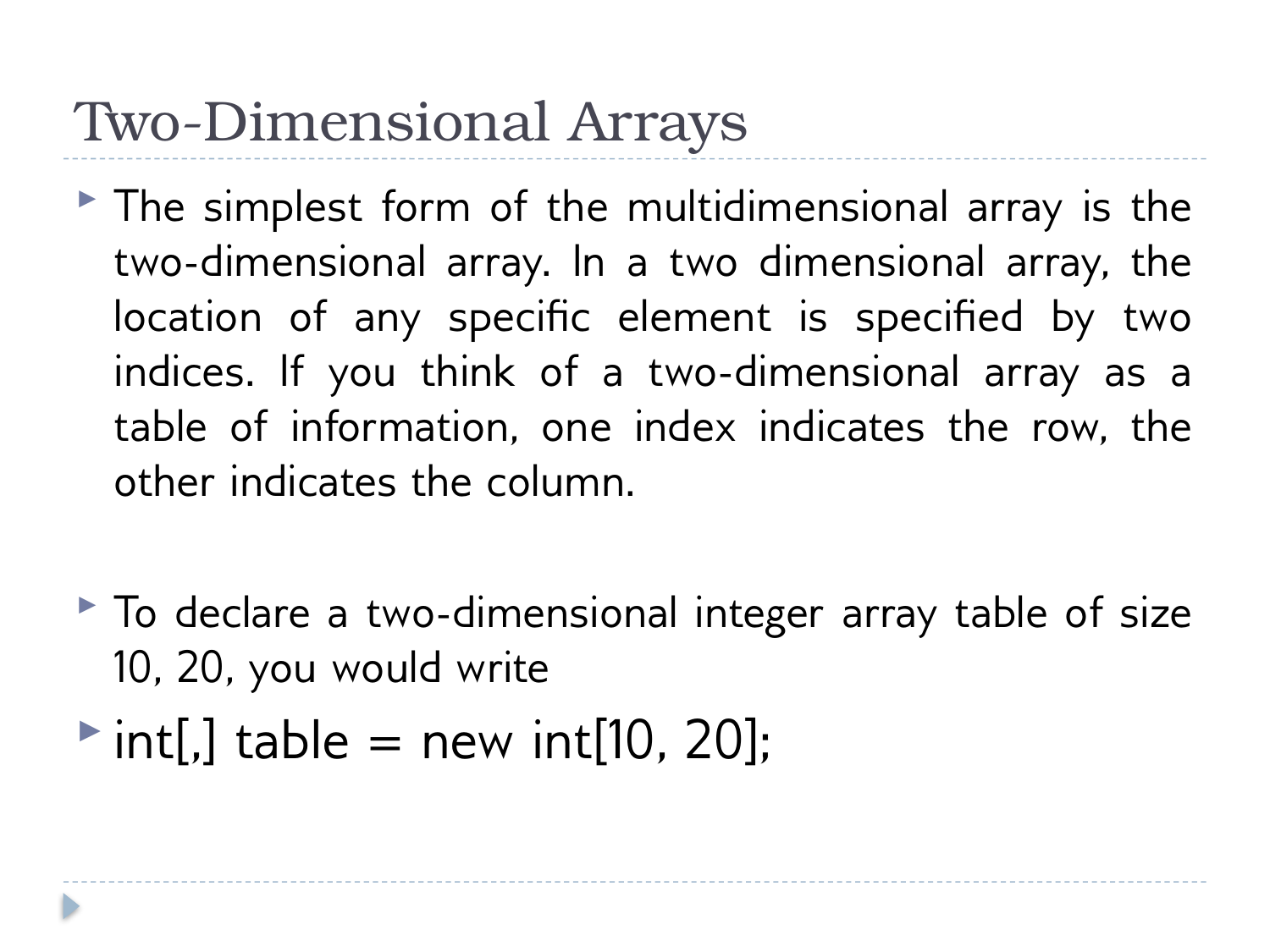

# Two-Dimensional Arrays
The simplest form of the multidimensional array is the two-dimensional array. In a two dimensional array, the location of any specific element is specified by two indices. If you think of a two-dimensional array as a table of information, one index indicates the row, the other indicates the column.

To declare a two-dimensional integer array table of size 10, 20, you would write
int[,] table = new int[10, 20];